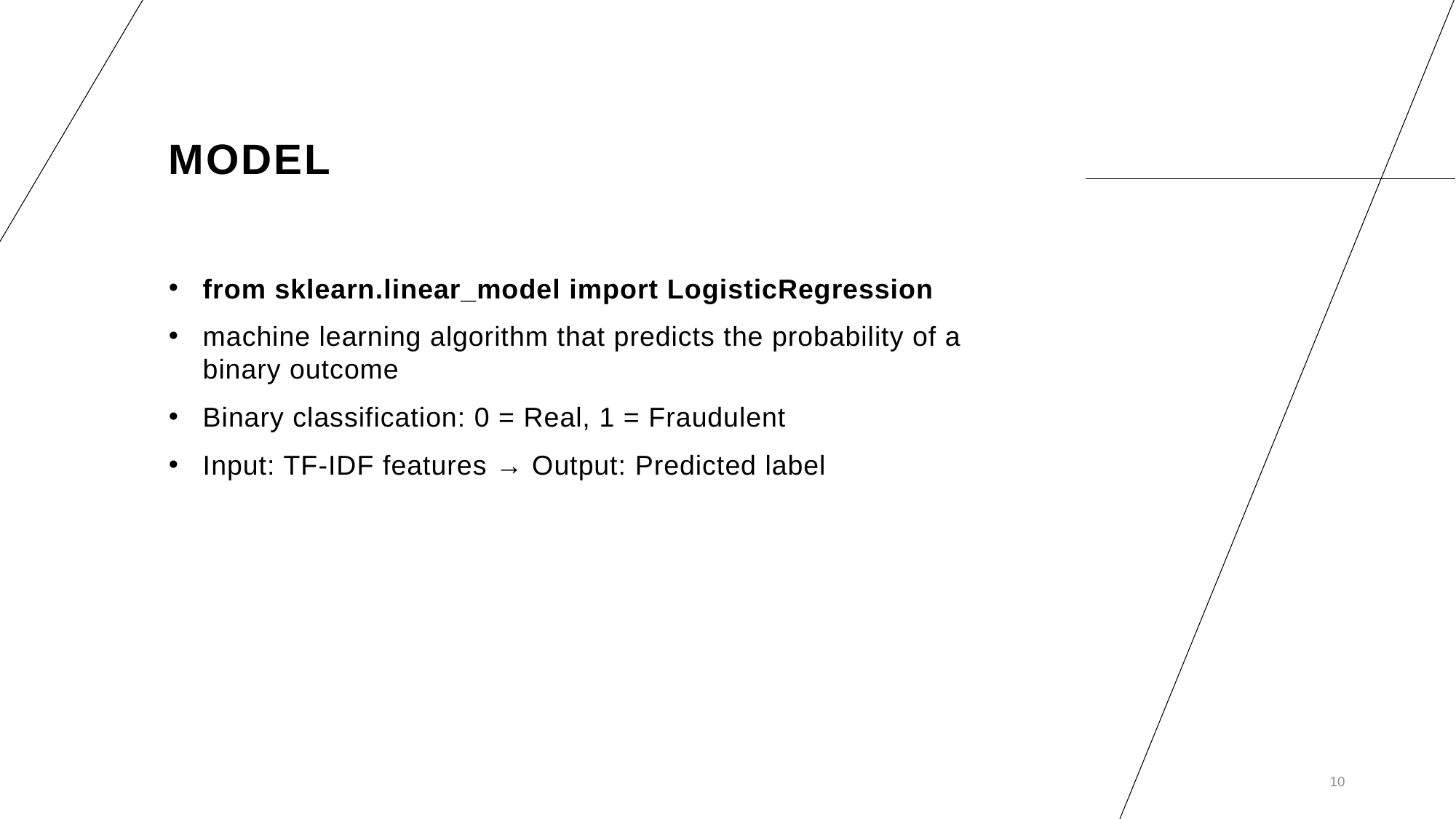

# Model
from sklearn.linear_model import LogisticRegression
machine learning algorithm that predicts the probability of a binary outcome
Binary classification: 0 = Real, 1 = Fraudulent
Input: TF-IDF features → Output: Predicted label
10